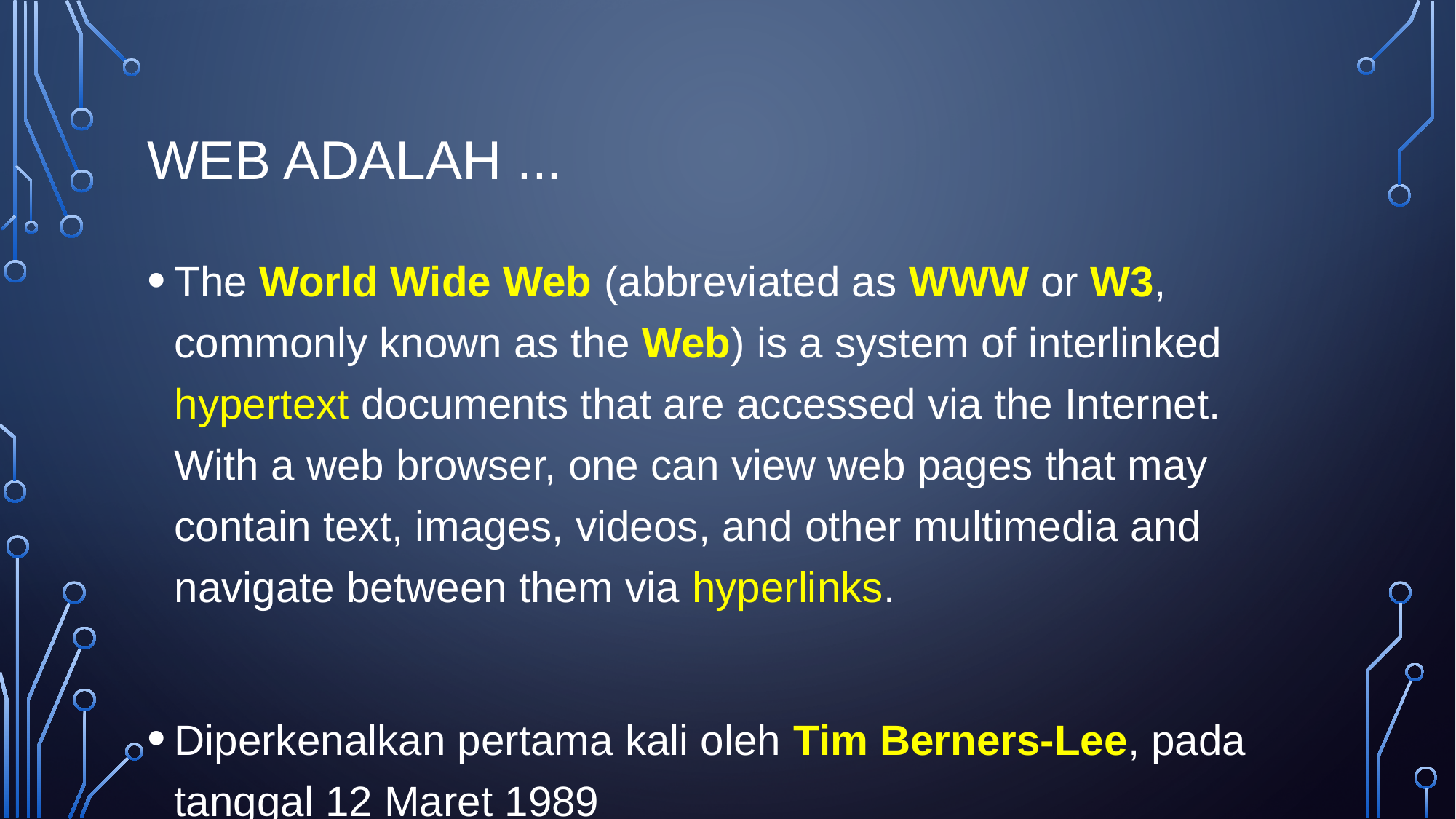

# Web adalah ...
The World Wide Web (abbreviated as WWW or W3, commonly known as the Web) is a system of interlinked hypertext documents that are accessed via the Internet. With a web browser, one can view web pages that may contain text, images, videos, and other multimedia and navigate between them via hyperlinks.

Diperkenalkan pertama kali oleh Tim Berners-Lee, pada tanggal 12 Maret 1989